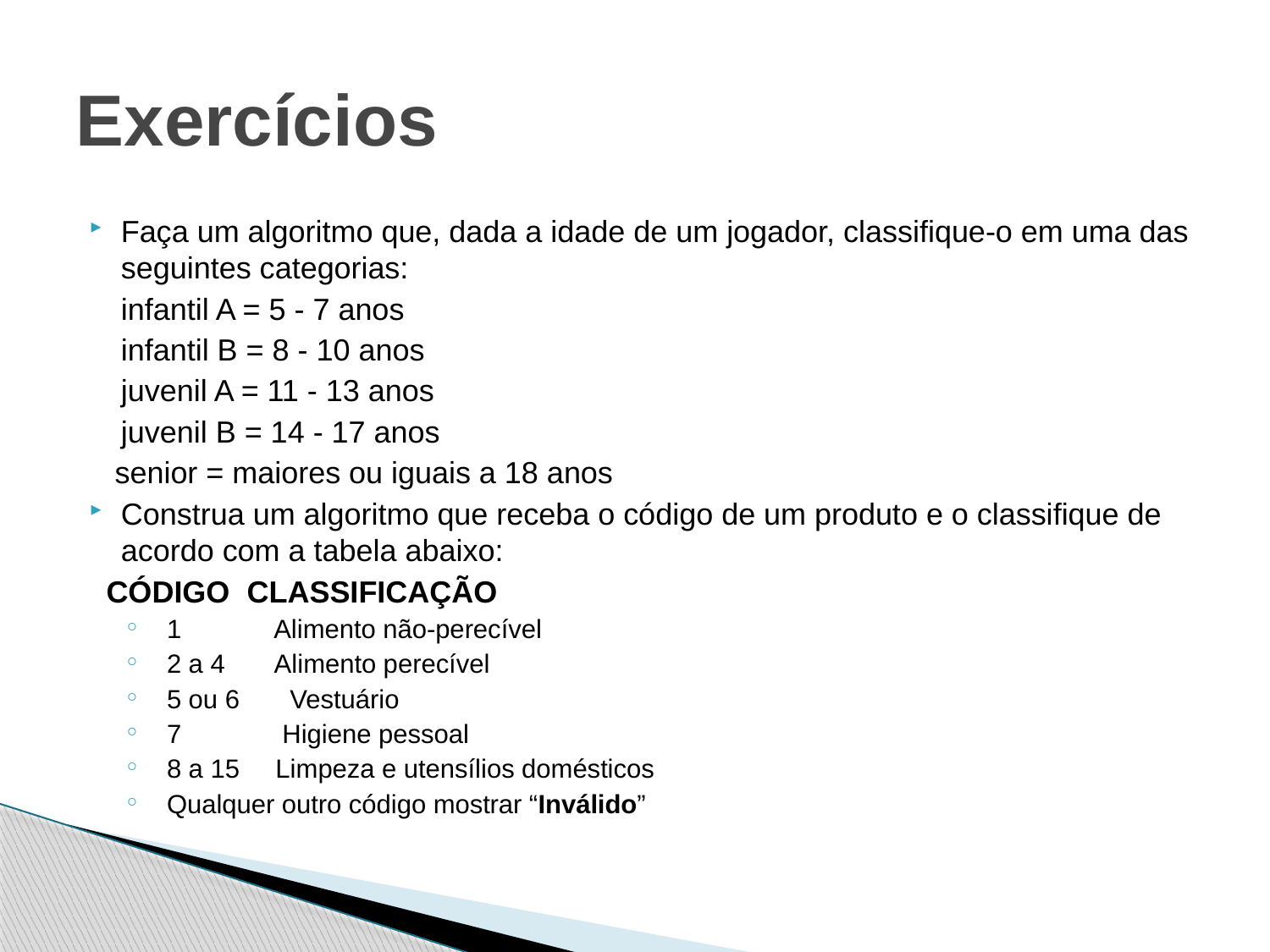

# Exercícios
Faça um algoritmo que, dada a idade de um jogador, classifique-o em uma das seguintes categorias:
	infantil A = 5 - 7 anos
	infantil B = 8 - 10 anos
	juvenil A = 11 - 13 anos
	juvenil B = 14 - 17 anos
   senior = maiores ou iguais a 18 anos
Construa um algoritmo que receba o código de um produto e o classifique de acordo com a tabela abaixo:
  CÓDIGO  CLASSIFICAÇÃO
  1             Alimento não-perecível
  2 a 4       Alimento perecível
  5 ou 6       Vestuário
  7              Higiene pessoal
  8 a 15     Limpeza e utensílios domésticos
  Qualquer outro código mostrar “Inválido”